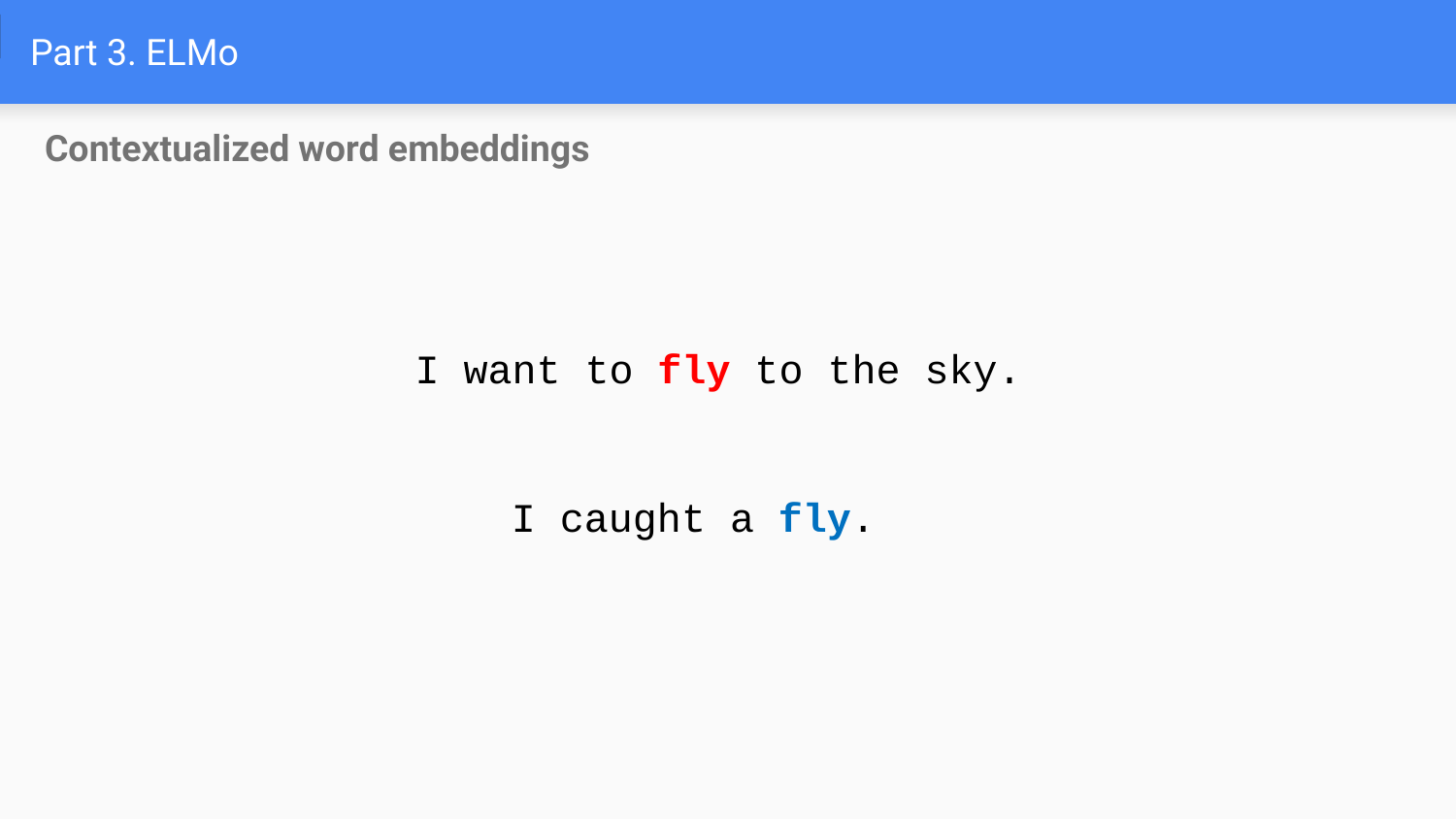

# Part 3. ELMo

Contextualized word embeddings
I want to fly to the sky.
I caught a fly.